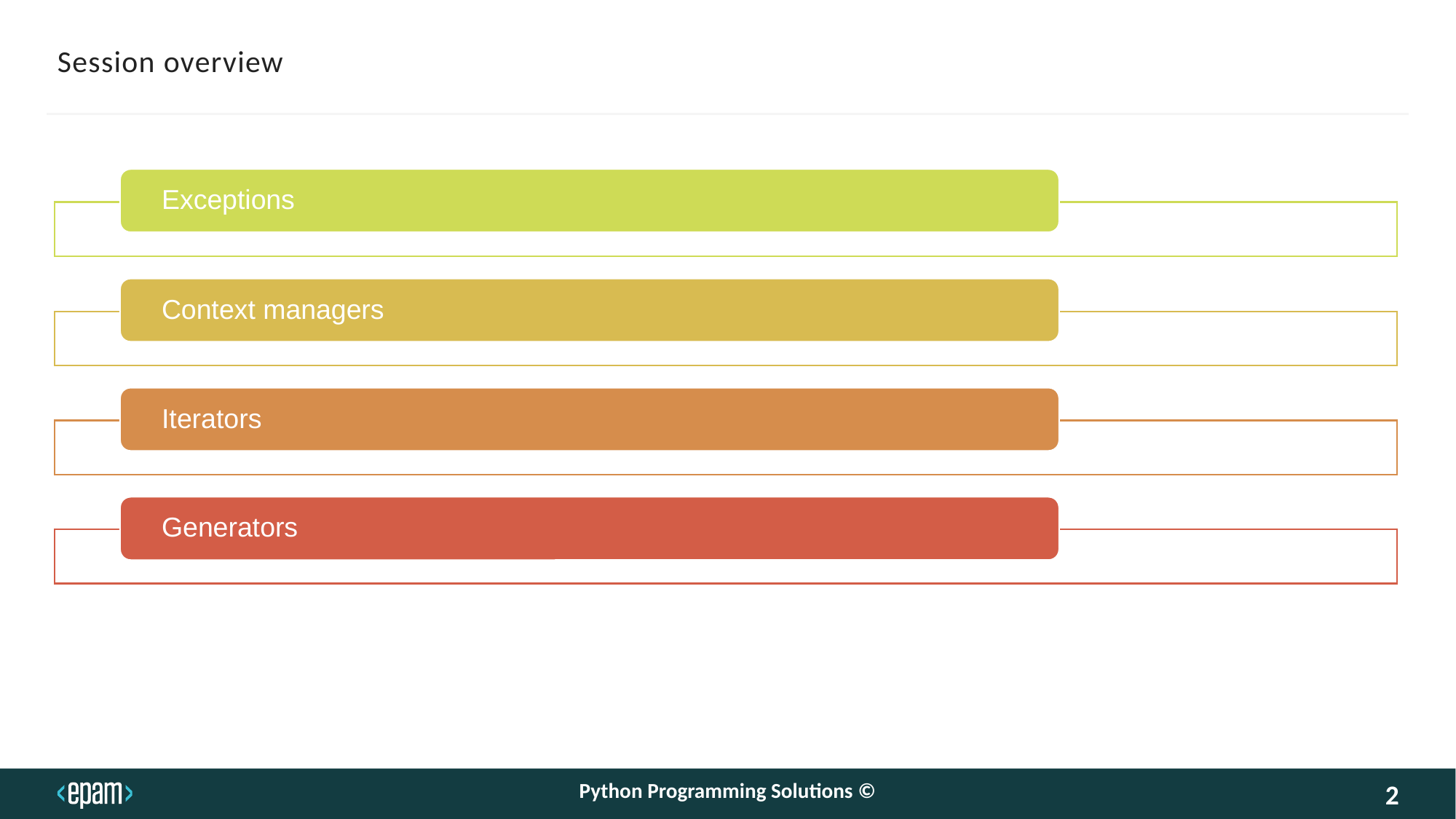

# Session overview
Exceptions

Context managers

Iterators

Generators

Python Programming Solutions ©
2